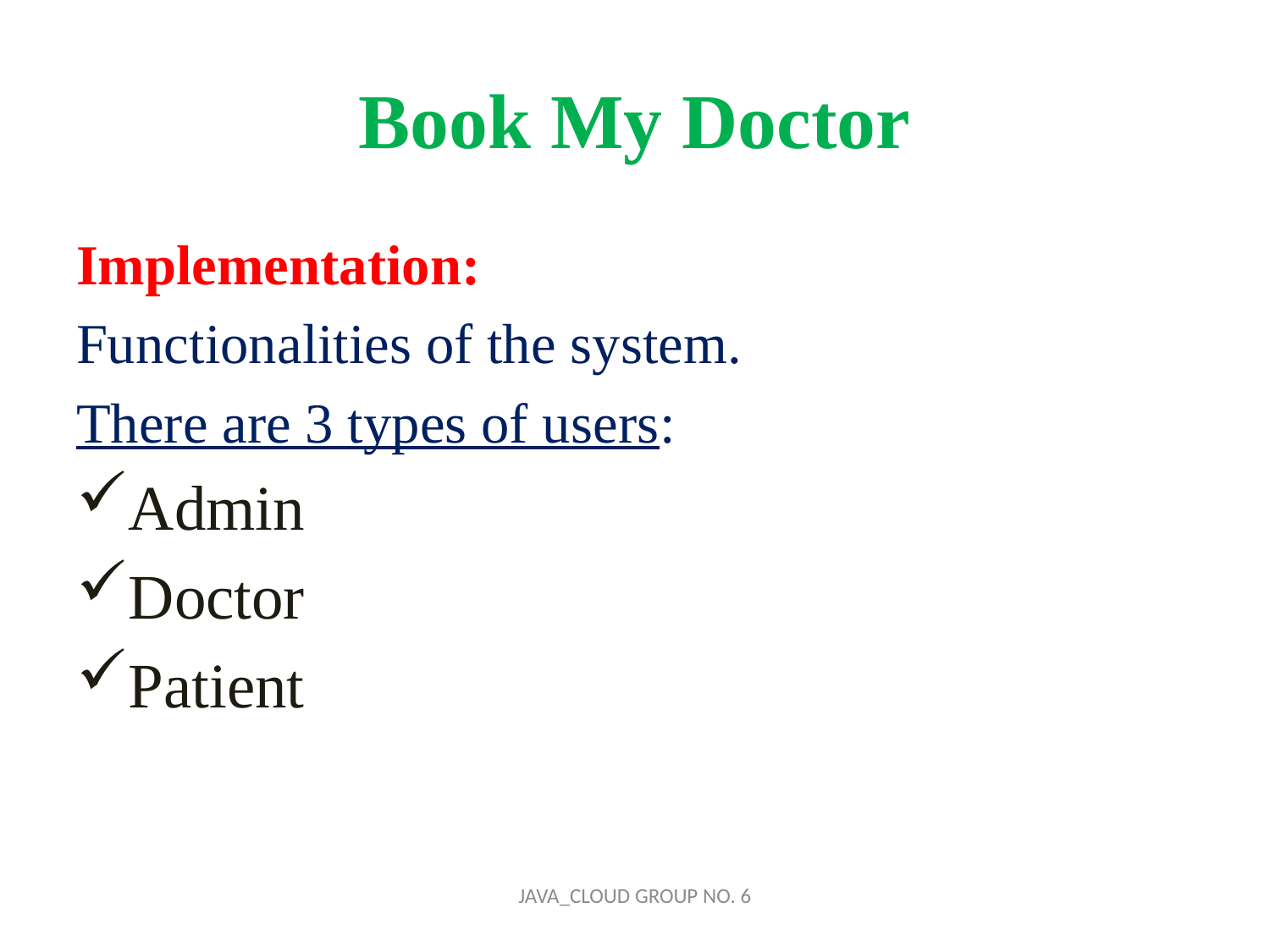

# Book My Doctor
Implementation:
Functionalities of the system.
There are 3 types of users:
Admin
Doctor
Patient
JAVA_CLOUD GROUP NO. 6